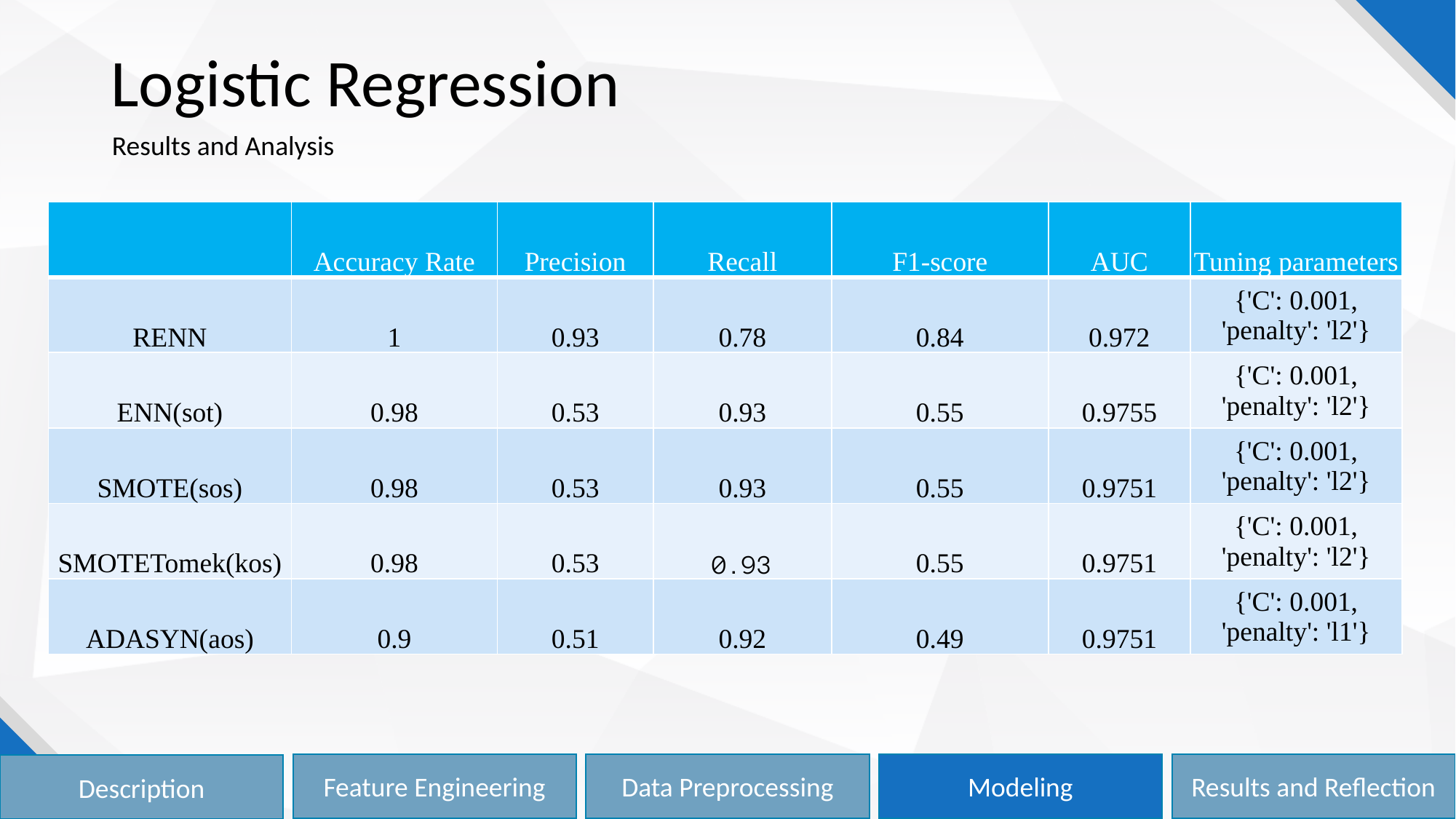

# Logistic Regression
Results and Analysis
|  | Accuracy Rate | Precision | Recall | F1-score | AUC | Tuning parameters |
| --- | --- | --- | --- | --- | --- | --- |
| RENN | 1 | 0.93 | 0.78 | 0.84 | 0.972 | {'C': 0.001, 'penalty': 'l2'} |
| ENN(sot) | 0.98 | 0.53 | 0.93 | 0.55 | 0.9755 | {'C': 0.001, 'penalty': 'l2'} |
| SMOTE(sos) | 0.98 | 0.53 | 0.93 | 0.55 | 0.9751 | {'C': 0.001, 'penalty': 'l2'} |
| SMOTETomek(kos) | 0.98 | 0.53 | 0.93 | 0.55 | 0.9751 | {'C': 0.001, 'penalty': 'l2'} |
| ADASYN(aos) | 0.9 | 0.51 | 0.92 | 0.49 | 0.9751 | {'C': 0.001, 'penalty': 'l1'} |
Results and Reflection
Feature Engineering
Data Preprocessing
Modeling
Description